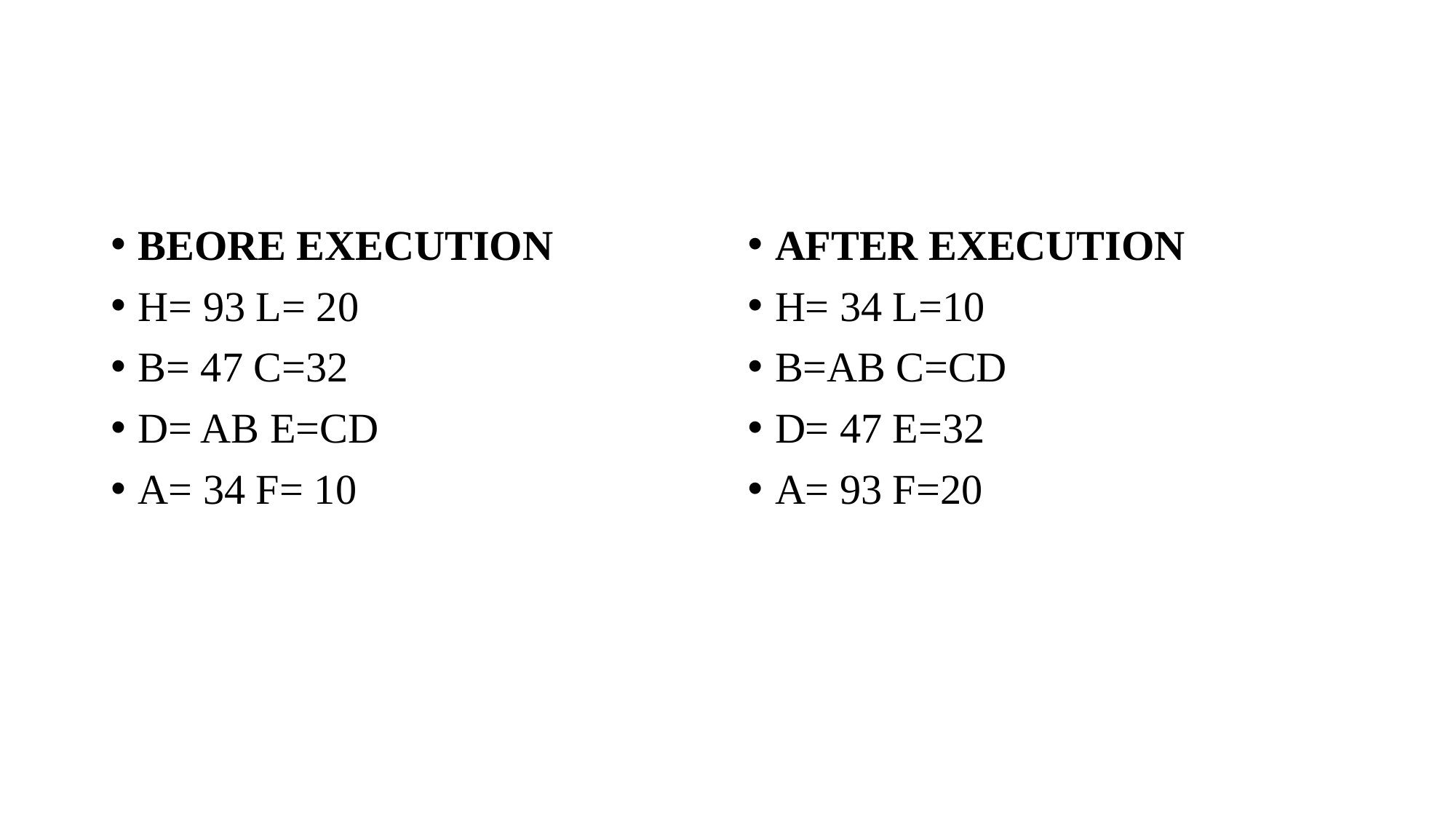

BEORE EXECUTION
H= 93 L= 20
B= 47 C=32
D= AB E=CD
A= 34 F= 10
AFTER EXECUTION
H= 34 L=10
B=AB C=CD
D= 47 E=32
A= 93 F=20